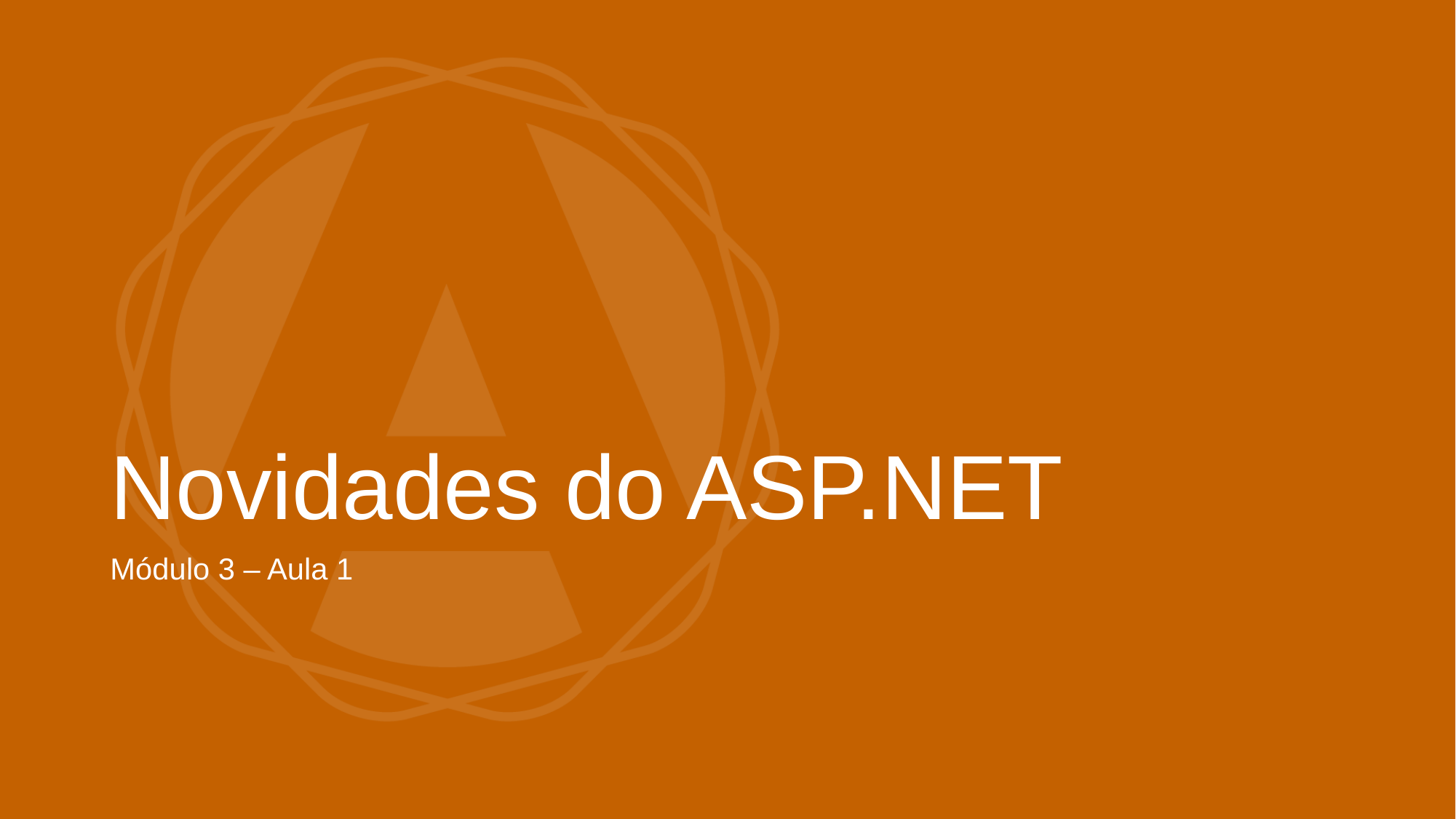

# Novidades do ASP.NET
Módulo 3 – Aula 1